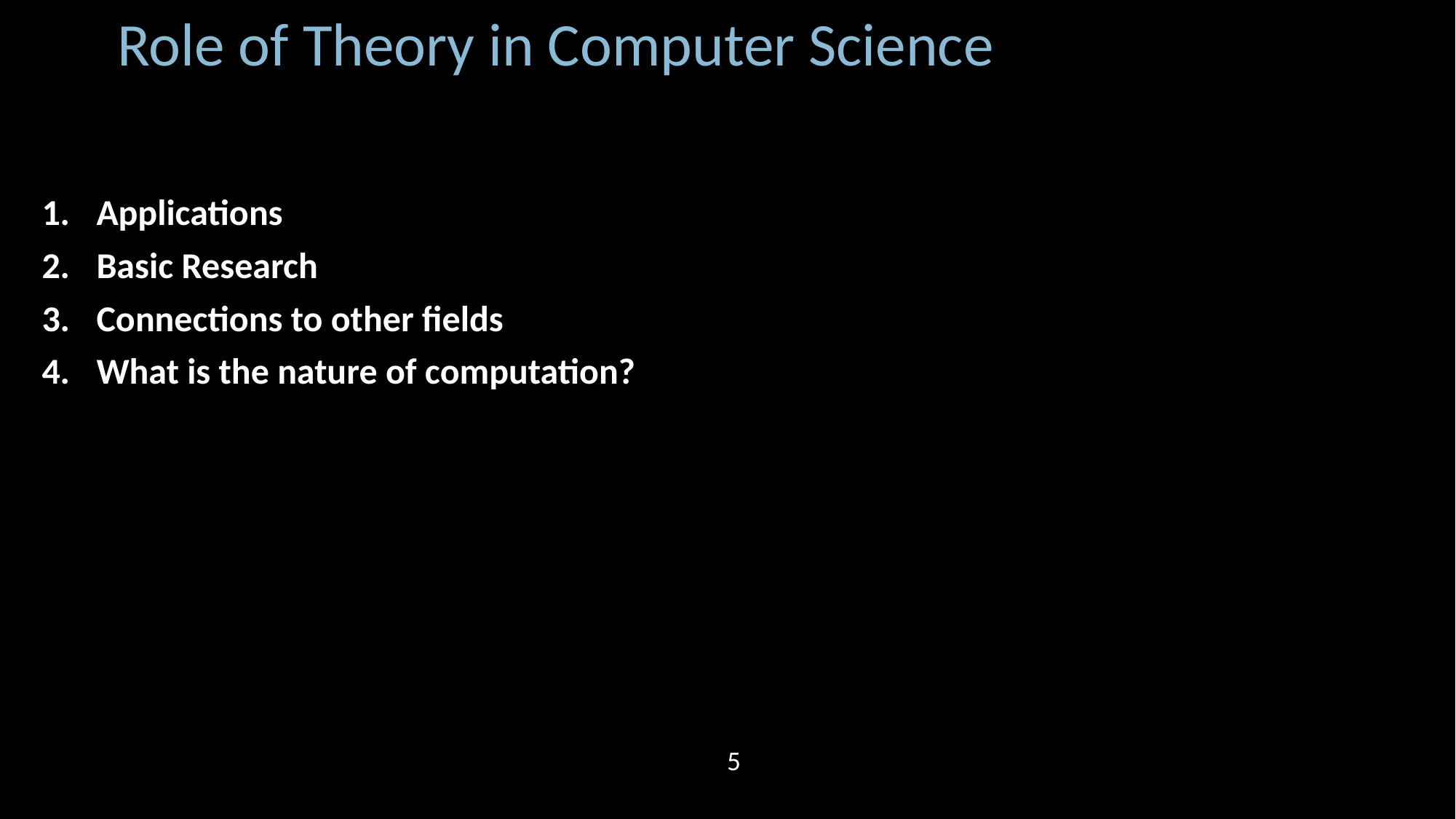

Role of Theory in Computer Science
Applications
Basic Research
Connections to other fields
What is the nature of computation?
5